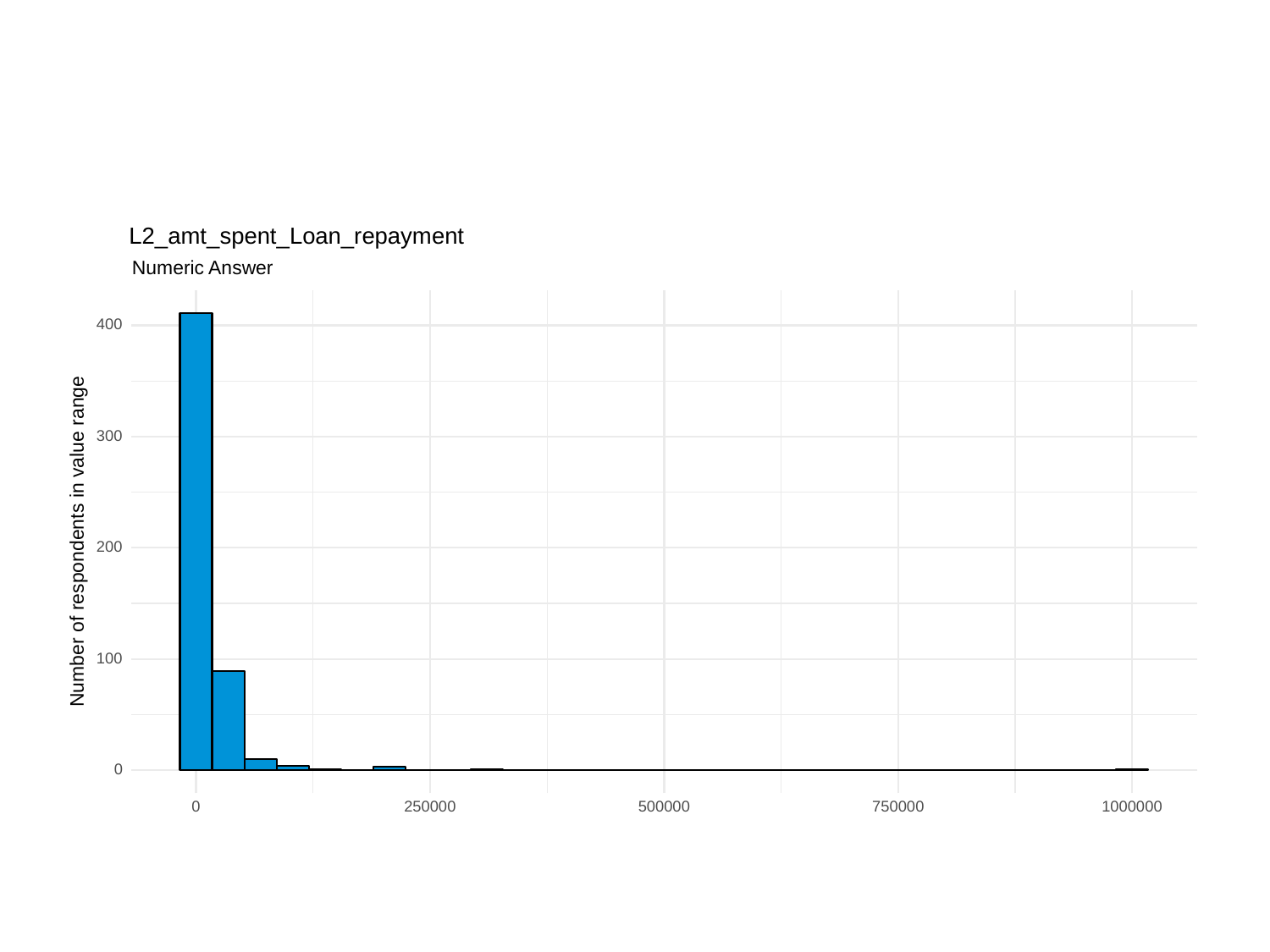

L2_amt_spent_Loan_repayment
Numeric Answer

400

300

Number of respondents in value range
200

100

0

0
250000
500000
750000
1000000